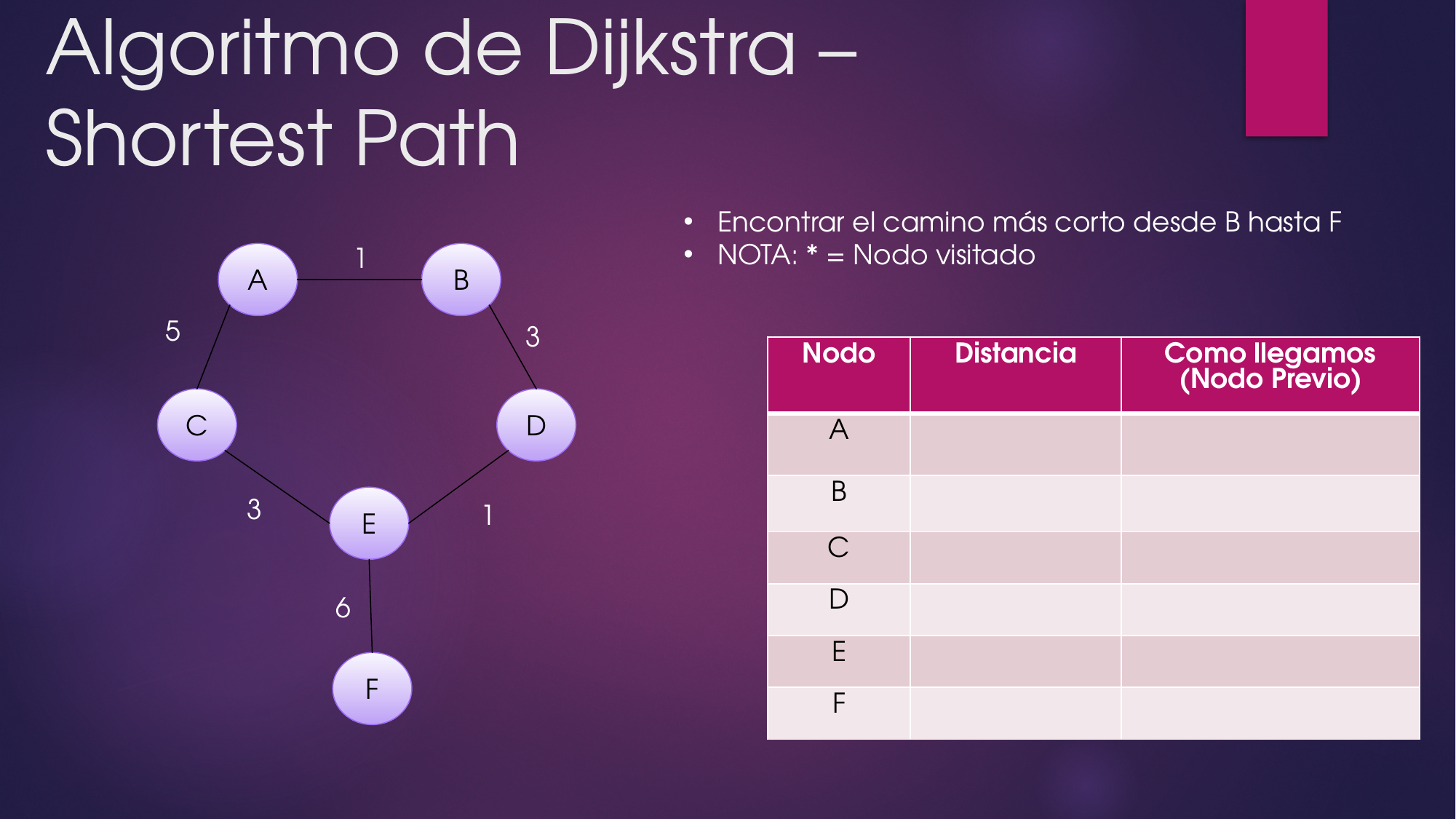

Algoritmo de Dijkstra – Shortest Path
Encontrar el camino más corto desde B hasta F
NOTA: * = Nodo visitado
1
A
B
5
3
| Nodo | Distancia | Como llegamos (Nodo Previo) |
| --- | --- | --- |
| A |  |  |
| B |  |  |
| C |  |  |
| D |  |  |
| E |  |  |
| F |  |  |
C
D
3
E
1
6
F